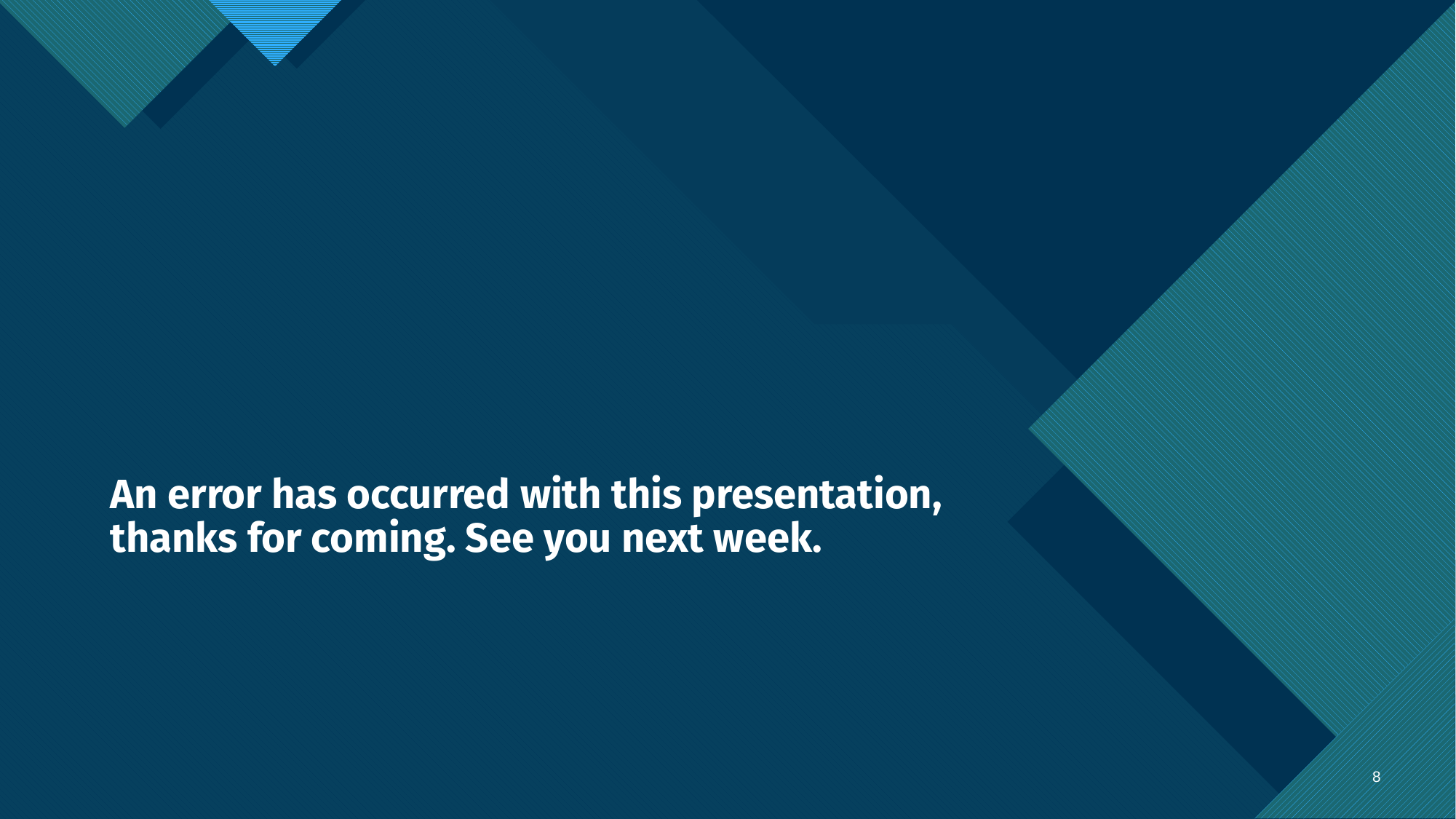

# An error has occurred with this presentation, thanks for coming. See you next week.

8